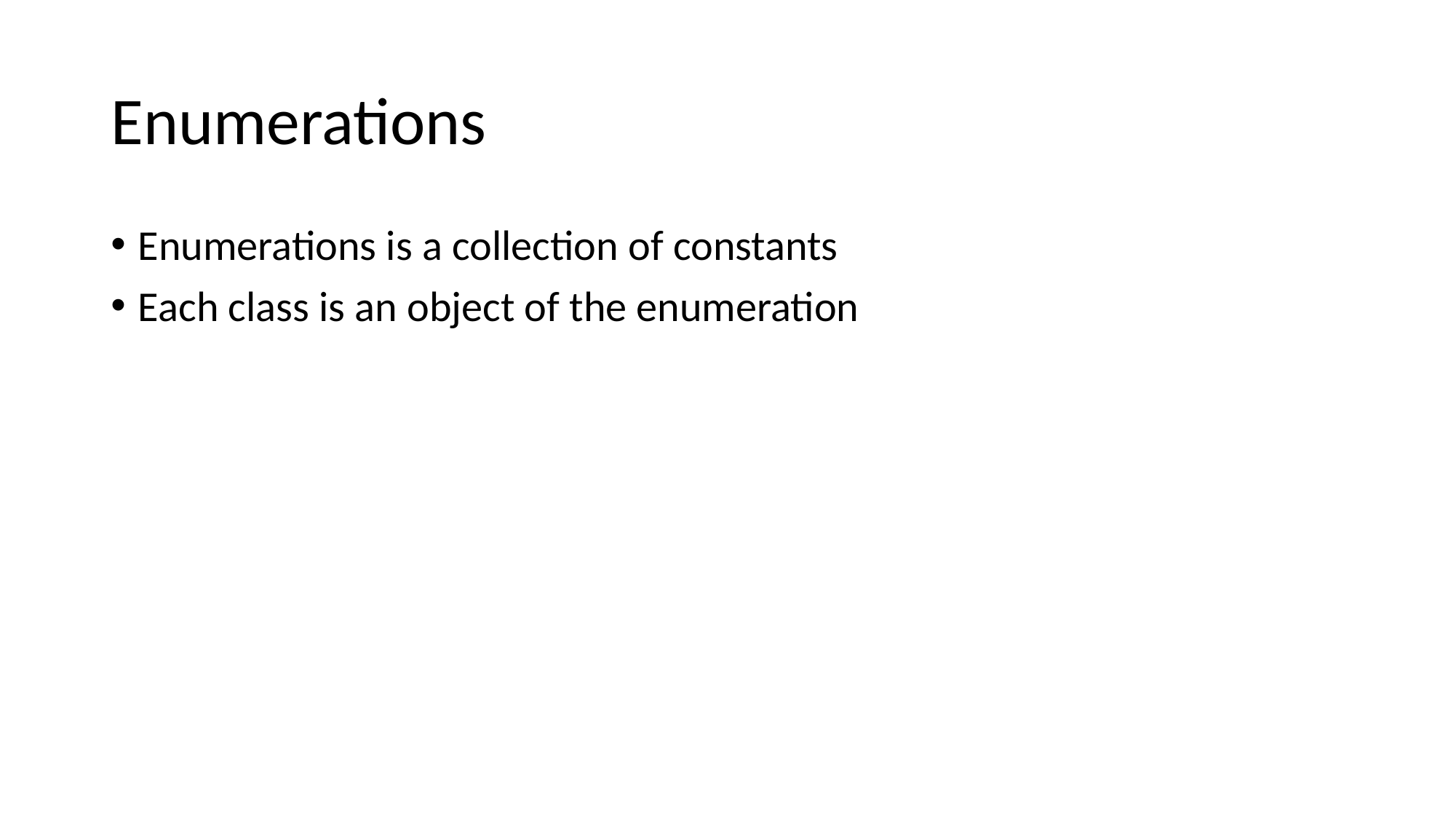

# Enumerations
Enumerations is a collection of constants
Each class is an object of the enumeration